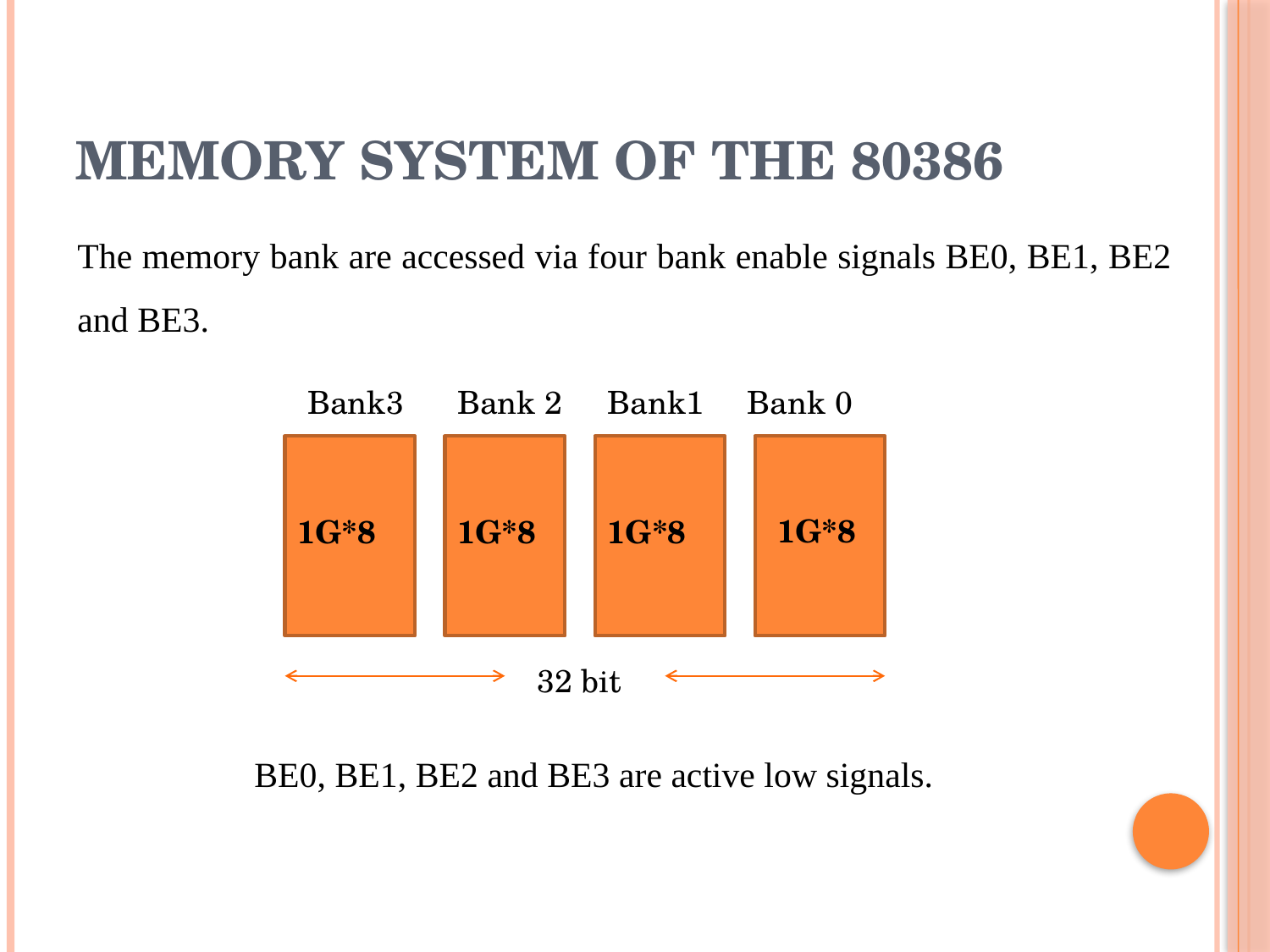

# Memory System of the 80386
The memory bank are accessed via four bank enable signals BE0, BE1, BE2 and BE3.

Bank3
Bank 2
Bank1
Bank 0

1G*8
1G*8
1G*8
1G*8
32 bit
	         BE0, BE1, BE2 and BE3 are active low signals.